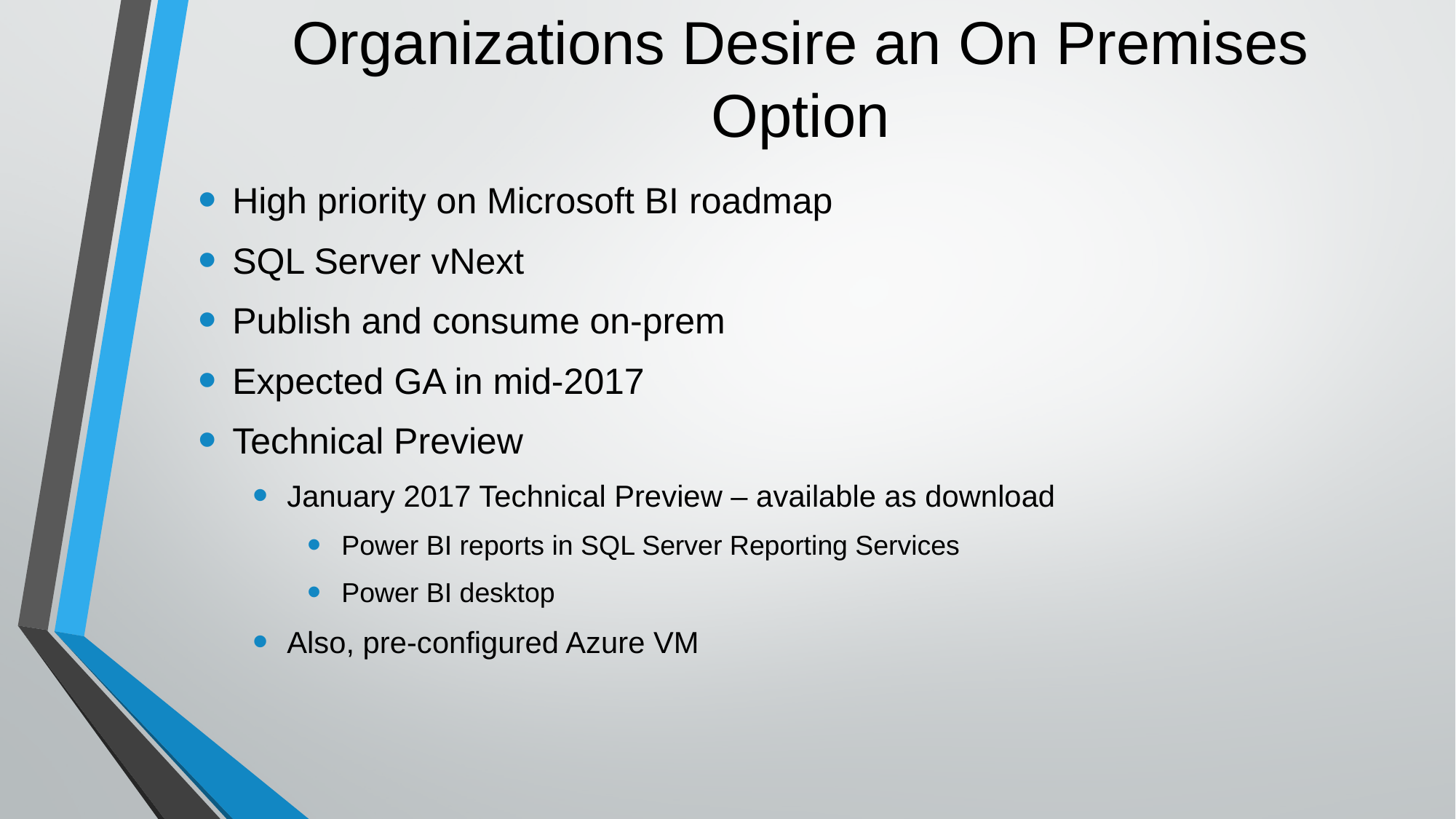

# Organizations Desire an On Premises Option
High priority on Microsoft BI roadmap
SQL Server vNext
Publish and consume on-prem
Expected GA in mid-2017
Technical Preview
January 2017 Technical Preview – available as download
Power BI reports in SQL Server Reporting Services
Power BI desktop
Also, pre-configured Azure VM